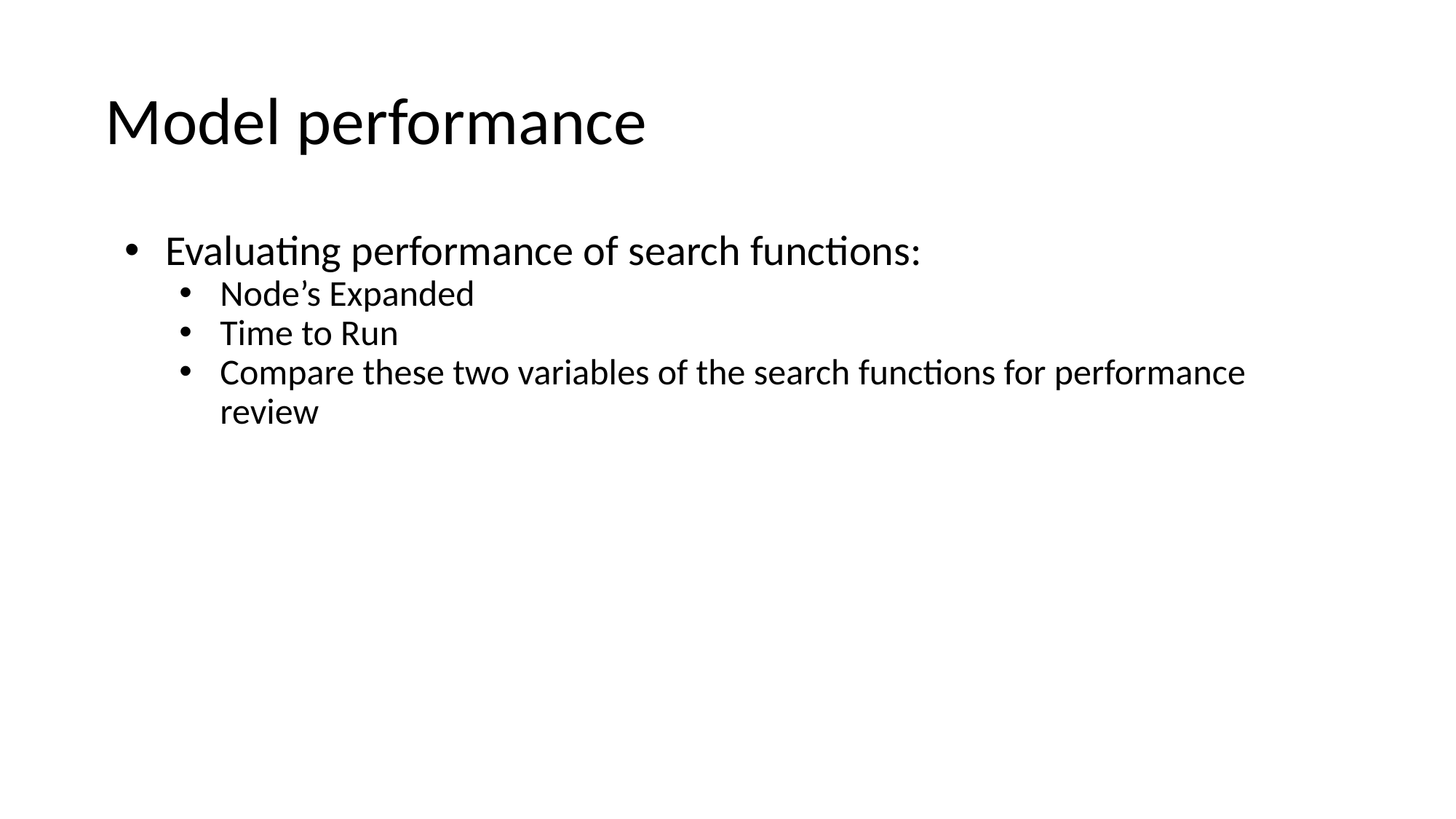

# Model performance
Evaluating performance of search functions:
Node’s Expanded
Time to Run
Compare these two variables of the search functions for performance review